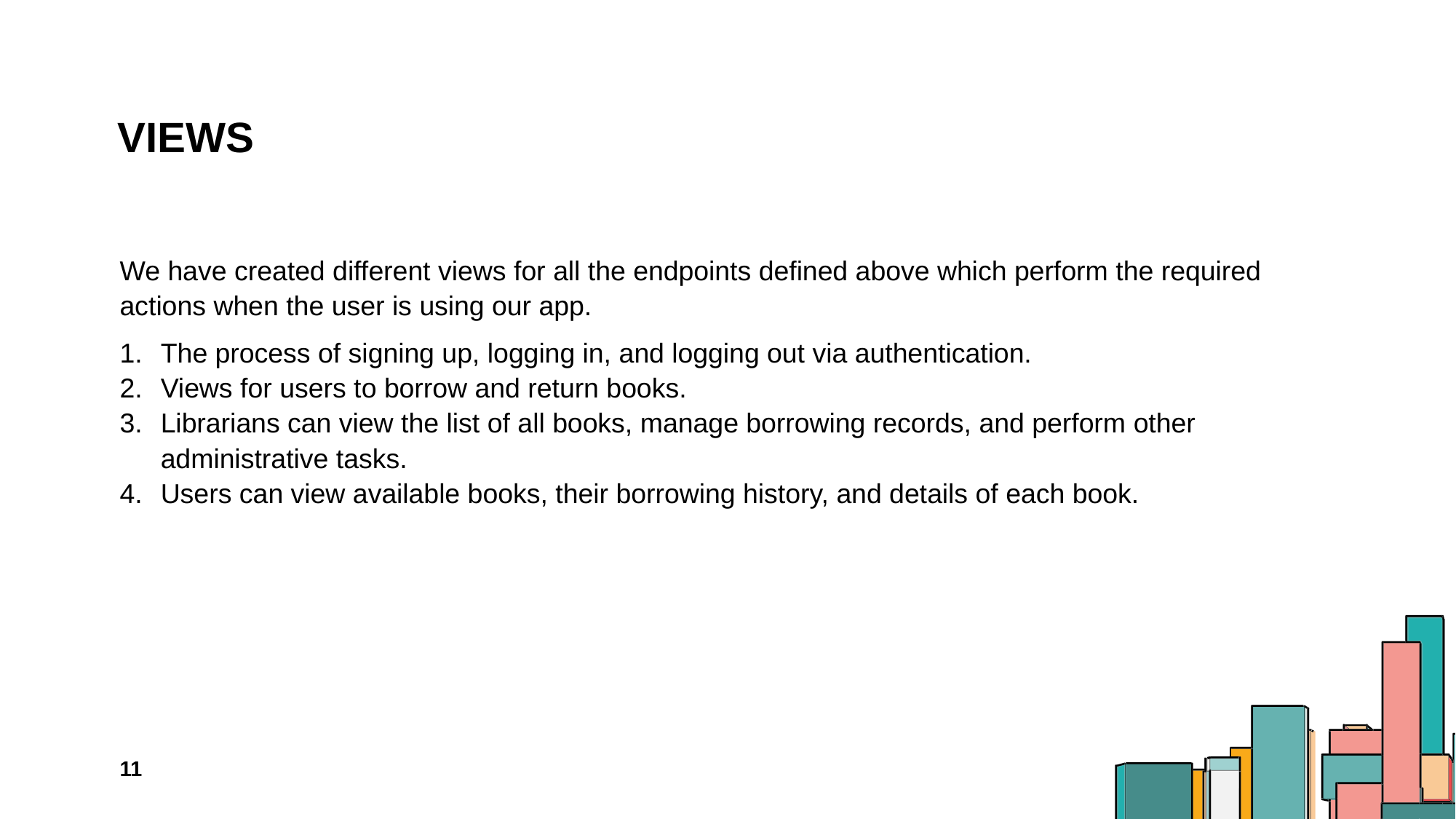

# Views
We have created different views for all the endpoints defined above which perform the required actions when the user is using our app.
The process of signing up, logging in, and logging out via authentication.
Views for users to borrow and return books.
Librarians can view the list of all books, manage borrowing records, and perform other administrative tasks.
Users can view available books, their borrowing history, and details of each book.
11